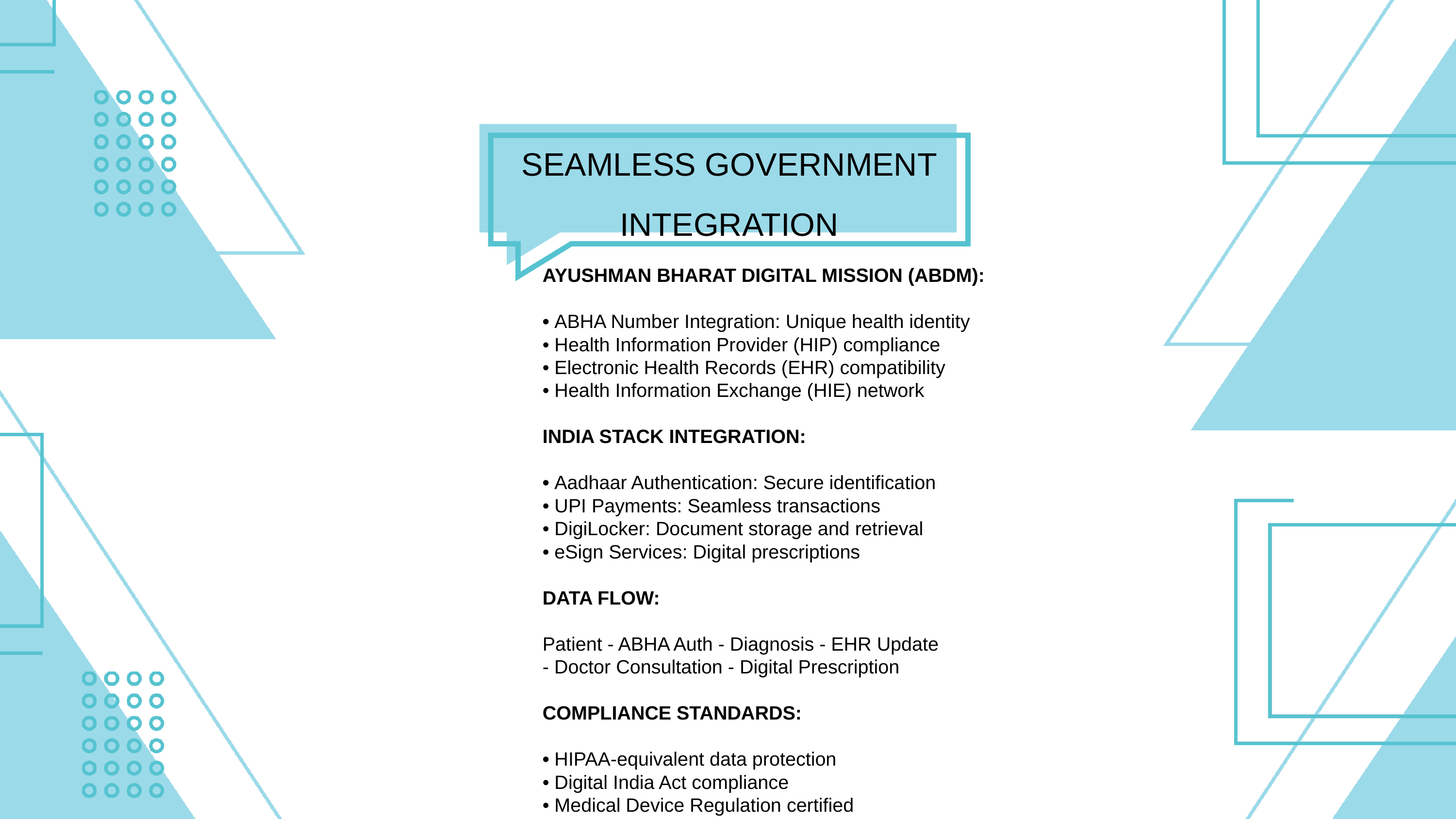

SEAMLESS GOVERNMENT INTEGRATION

AYUSHMAN BHARAT DIGITAL MISSION (ABDM):

• ABHA Number Integration: Unique health identity
• Health Information Provider (HIP) compliance
• Electronic Health Records (EHR) compatibility
• Health Information Exchange (HIE) network

INDIA STACK INTEGRATION:

• Aadhaar Authentication: Secure identification
• UPI Payments: Seamless transactions
• DigiLocker: Document storage and retrieval
• eSign Services: Digital prescriptions

DATA FLOW:

Patient - ABHA Auth - Diagnosis - EHR Update
- Doctor Consultation - Digital Prescription

COMPLIANCE STANDARDS:

• HIPAA-equivalent data protection
• Digital India Act compliance
• Medical Device Regulation certified